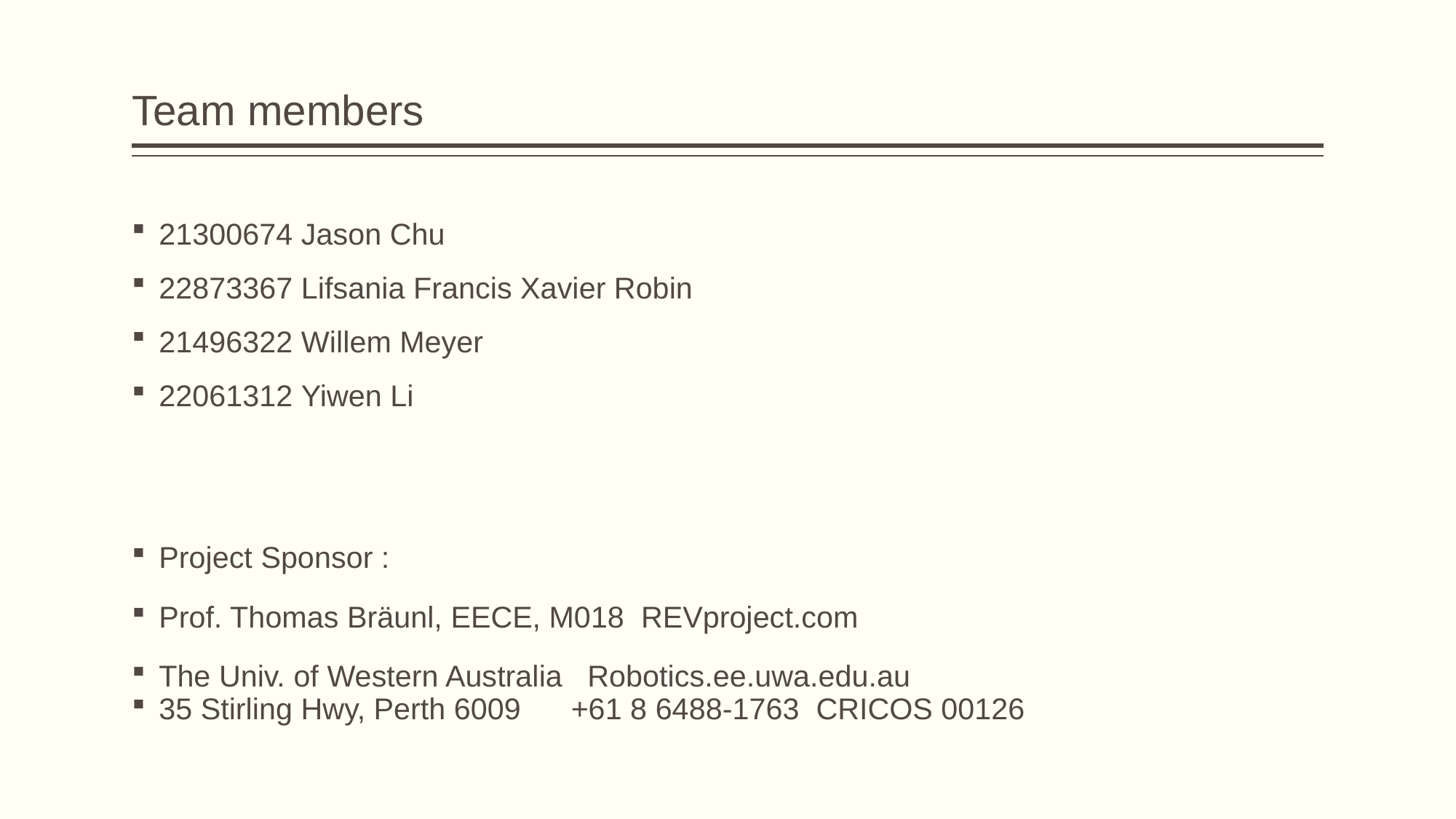

# Team members
21300674 Jason Chu
22873367 Lifsania Francis Xavier Robin
21496322 Willem Meyer
22061312 Yiwen Li

Project Sponsor :
Prof. Thomas Bräunl, EECE, M018  REVproject.com
The Univ. of Western Australia   Robotics.ee.uwa.edu.au
35 Stirling Hwy, Perth 6009      +61 8 6488-1763  CRICOS 00126